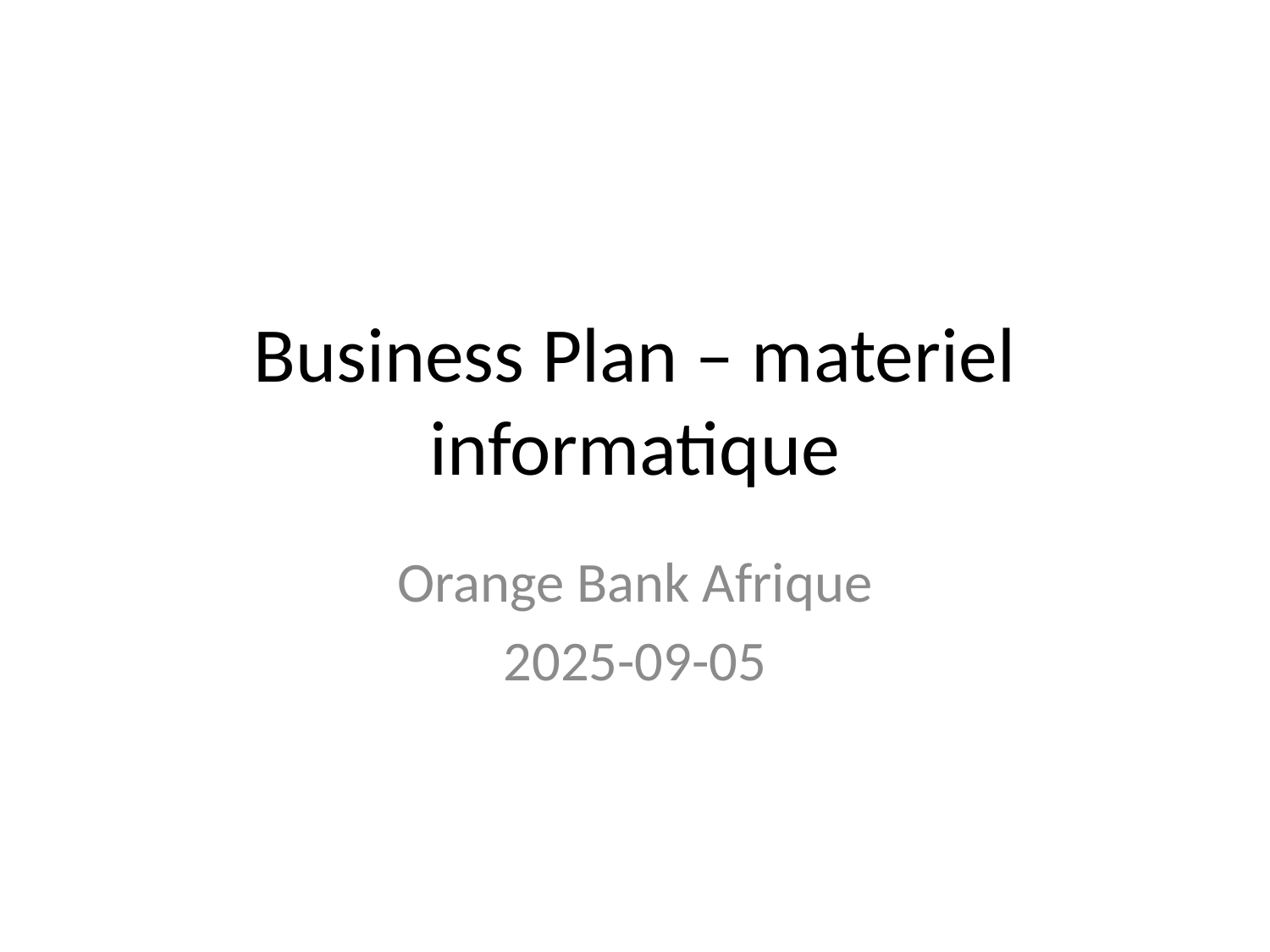

# Business Plan – materiel informatique
Orange Bank Afrique
2025-09-05